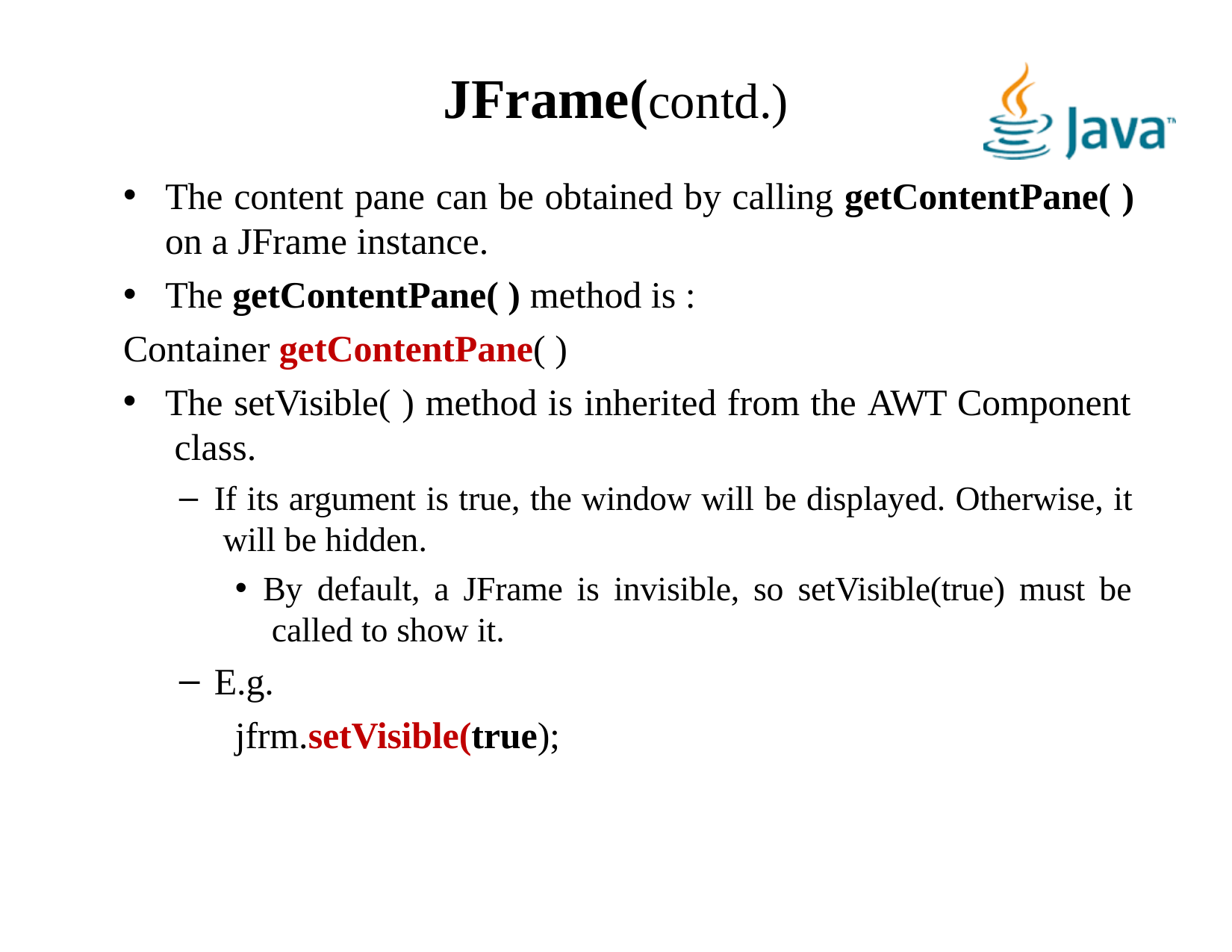

# JFrame(contd.)
The content pane can be obtained by calling getContentPane( )
on a JFrame instance.
The getContentPane( ) method is :
Container getContentPane( )
The setVisible( ) method is inherited from the AWT Component  class.
If its argument is true, the window will be displayed. Otherwise, it  will be hidden.
By default, a JFrame is invisible, so setVisible(true) must be  called to show it.
E.g.
jfrm.setVisible(true);